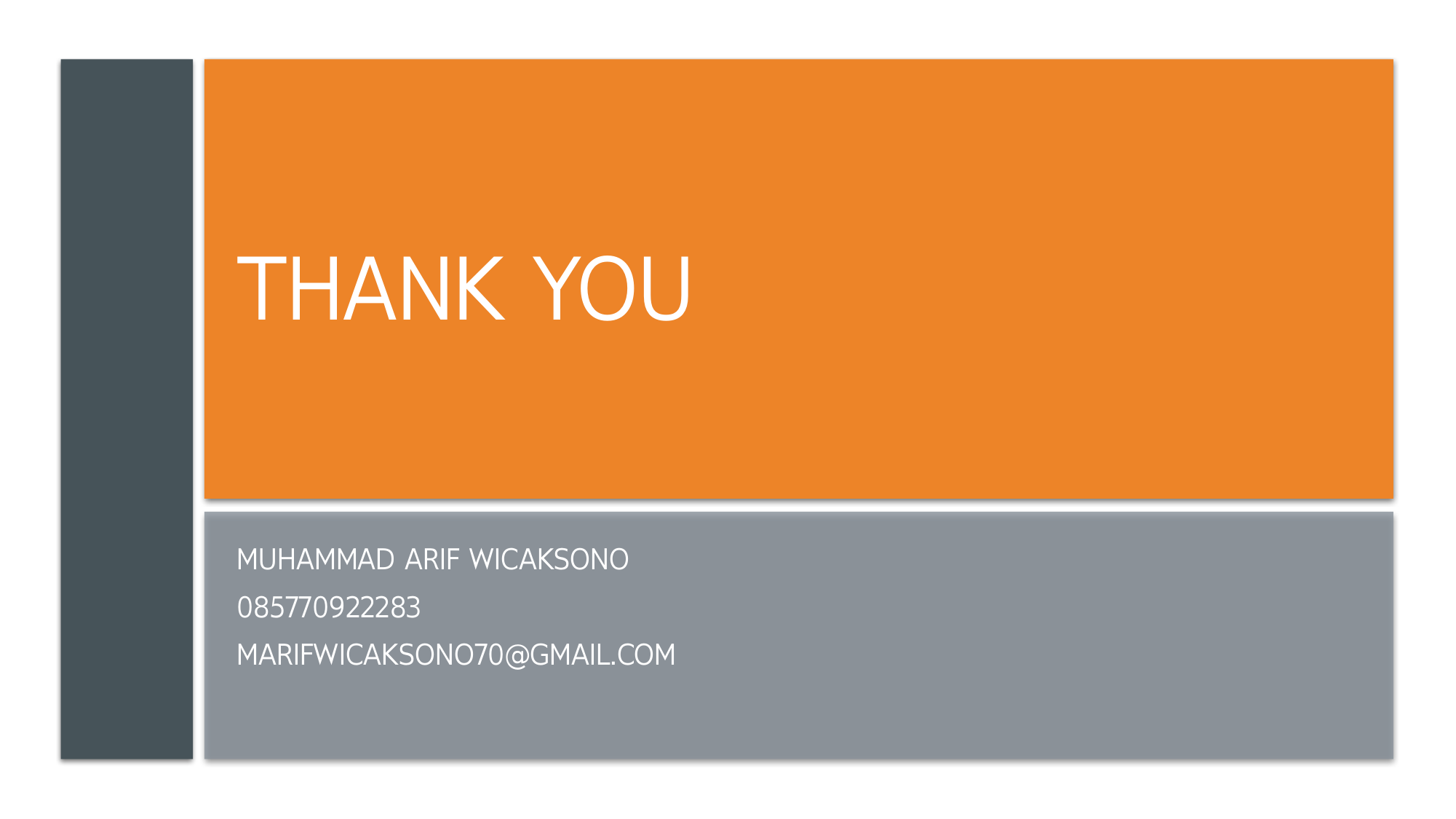

# Thank you

Muhammad Arif Wicaksono
085770922283
marifwicaksono70@gmail.com